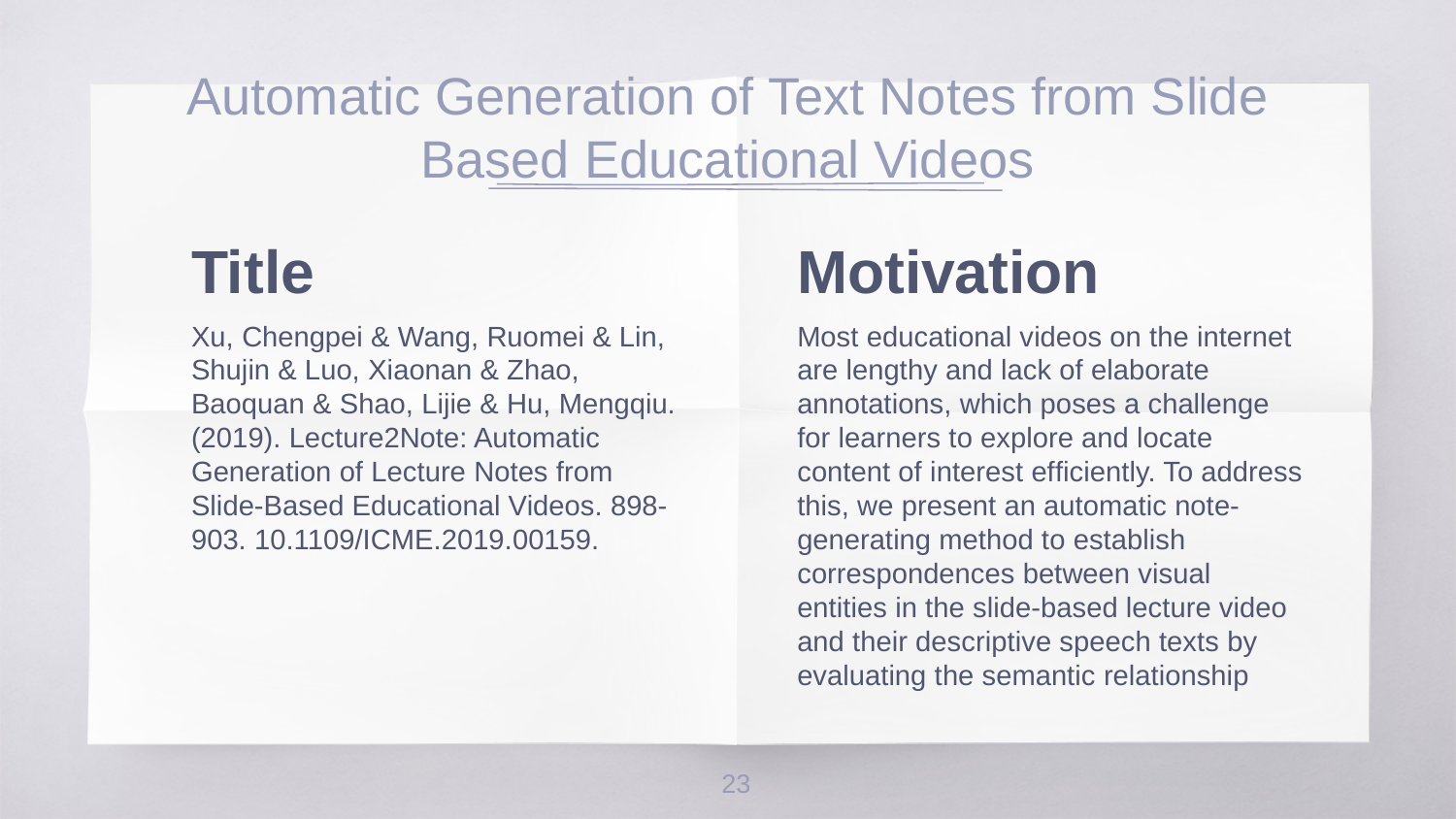

# Automatic Generation of Text Notes from Slide Based Educational Videos
Title
Xu, Chengpei & Wang, Ruomei & Lin, Shujin & Luo, Xiaonan & Zhao, Baoquan & Shao, Lijie & Hu, Mengqiu. (2019). Lecture2Note: Automatic Generation of Lecture Notes from Slide-Based Educational Videos. 898-903. 10.1109/ICME.2019.00159.
Motivation
Most educational videos on the internet are lengthy and lack of elaborate annotations, which poses a challenge for learners to explore and locate content of interest efﬁciently. To address this, we present an automatic note-generating method to establish correspondences between visual entities in the slide-based lecture video and their descriptive speech texts by evaluating the semantic relationship

23